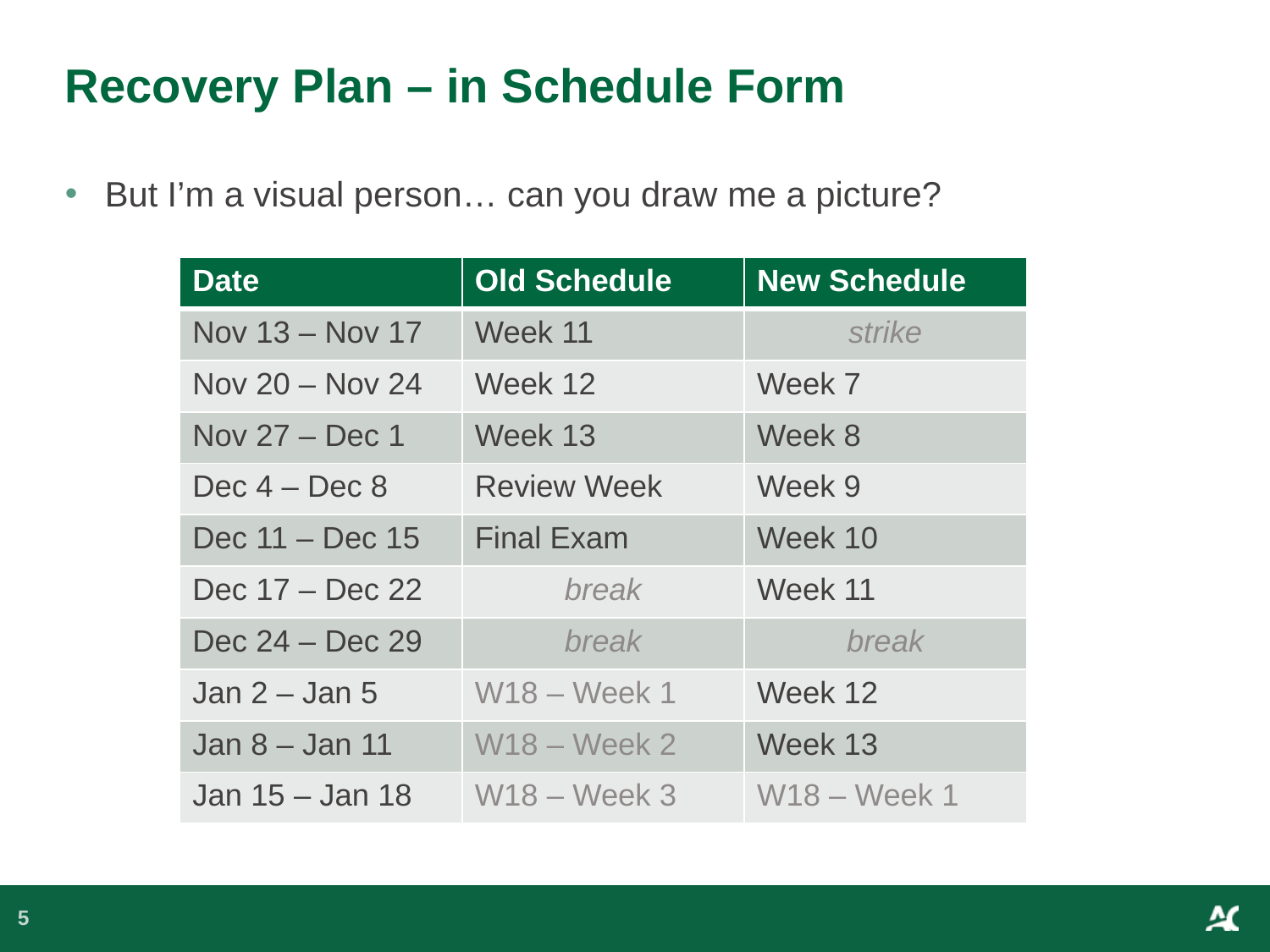

# Recovery Plan – in Schedule Form
But I’m a visual person… can you draw me a picture?

| Date | Old Schedule | New Schedule |
| --- | --- | --- |
| Nov 13 – Nov 17 | Week 11 | strike |
| Nov 20 – Nov 24 | Week 12 | Week 7 |
| Nov 27 – Dec 1 | Week 13 | Week 8 |
| Dec 4 – Dec 8 | Review Week | Week 9 |
| Dec 11 – Dec 15 | Final Exam | Week 10 |
| Dec 17 – Dec 22 | break | Week 11 |
| Dec 24 – Dec 29 | break | break |
| Jan 2 – Jan 5 | W18 – Week 1 | Week 12 |
| Jan 8 – Jan 11 | W18 – Week 2 | Week 13 |
| Jan 15 – Jan 18 | W18 – Week 3 | W18 – Week 1 |
5